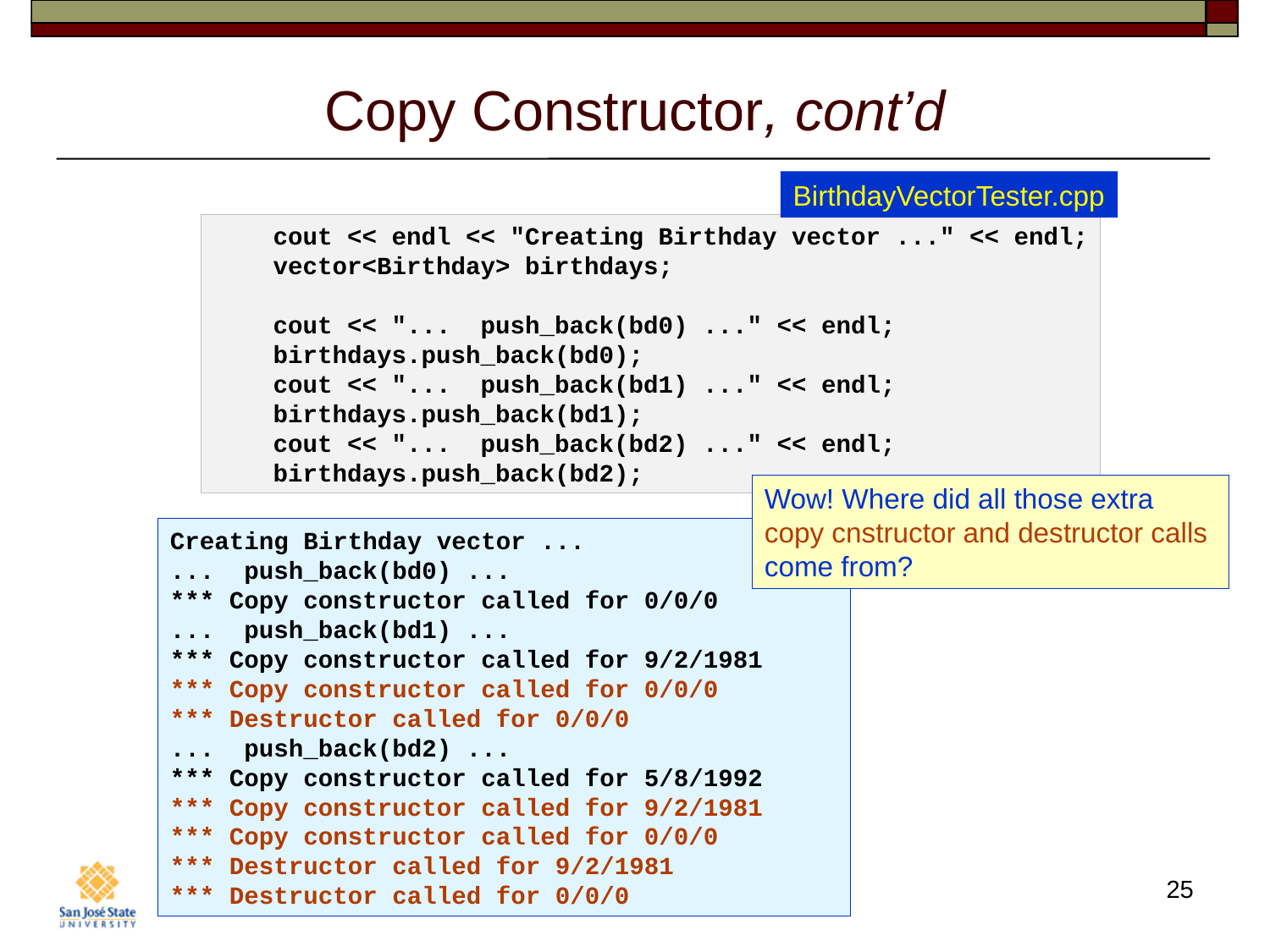

# Copy Constructor, cont’d
BirthdayVectorTester.cpp
    cout << endl << "Creating Birthday vector ..." << endl;
    vector<Birthday> birthdays;

    cout << "...  push_back(bd0) ..." << endl;
    birthdays.push_back(bd0);
    cout << "...  push_back(bd1) ..." << endl;
    birthdays.push_back(bd1);
    cout << "...  push_back(bd2) ..." << endl;
    birthdays.push_back(bd2);
Wow! Where did all those extra
copy cnstructor and destructor calls
come from?
Creating Birthday vector ...
...  push_back(bd0) ...
*** Copy constructor called for 0/0/0
...  push_back(bd1) ...
*** Copy constructor called for 9/2/1981
*** Copy constructor called for 0/0/0
*** Destructor called for 0/0/0
...  push_back(bd2) ...
*** Copy constructor called for 5/8/1992
*** Copy constructor called for 9/2/1981
*** Copy constructor called for 0/0/0
*** Destructor called for 9/2/1981
*** Destructor called for 0/0/0
25